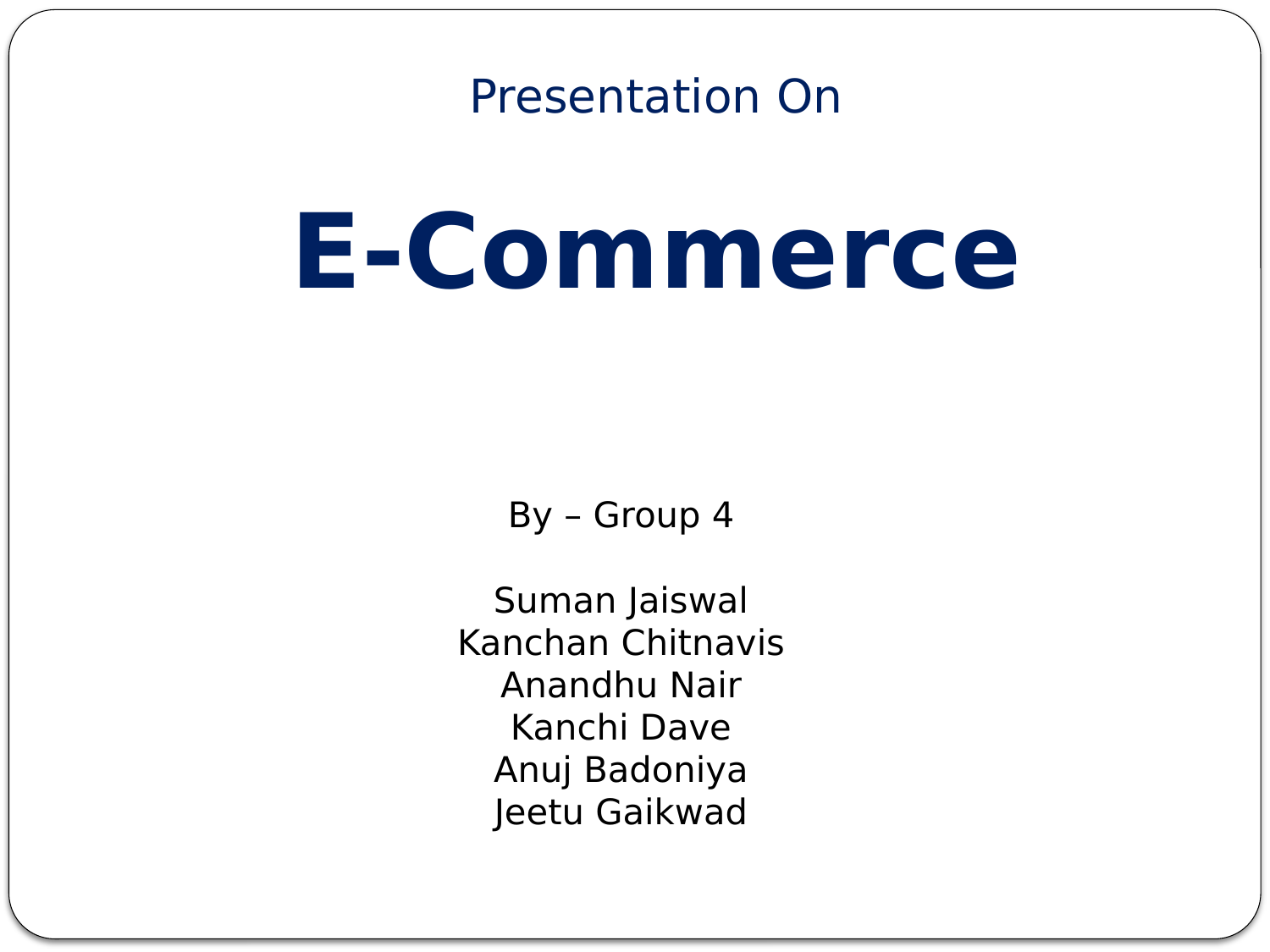

# Presentation On E-Commerce
By – Group 4

Suman Jaiswal
Kanchan Chitnavis
Anandhu Nair
Kanchi Dave
Anuj Badoniya
Jeetu Gaikwad